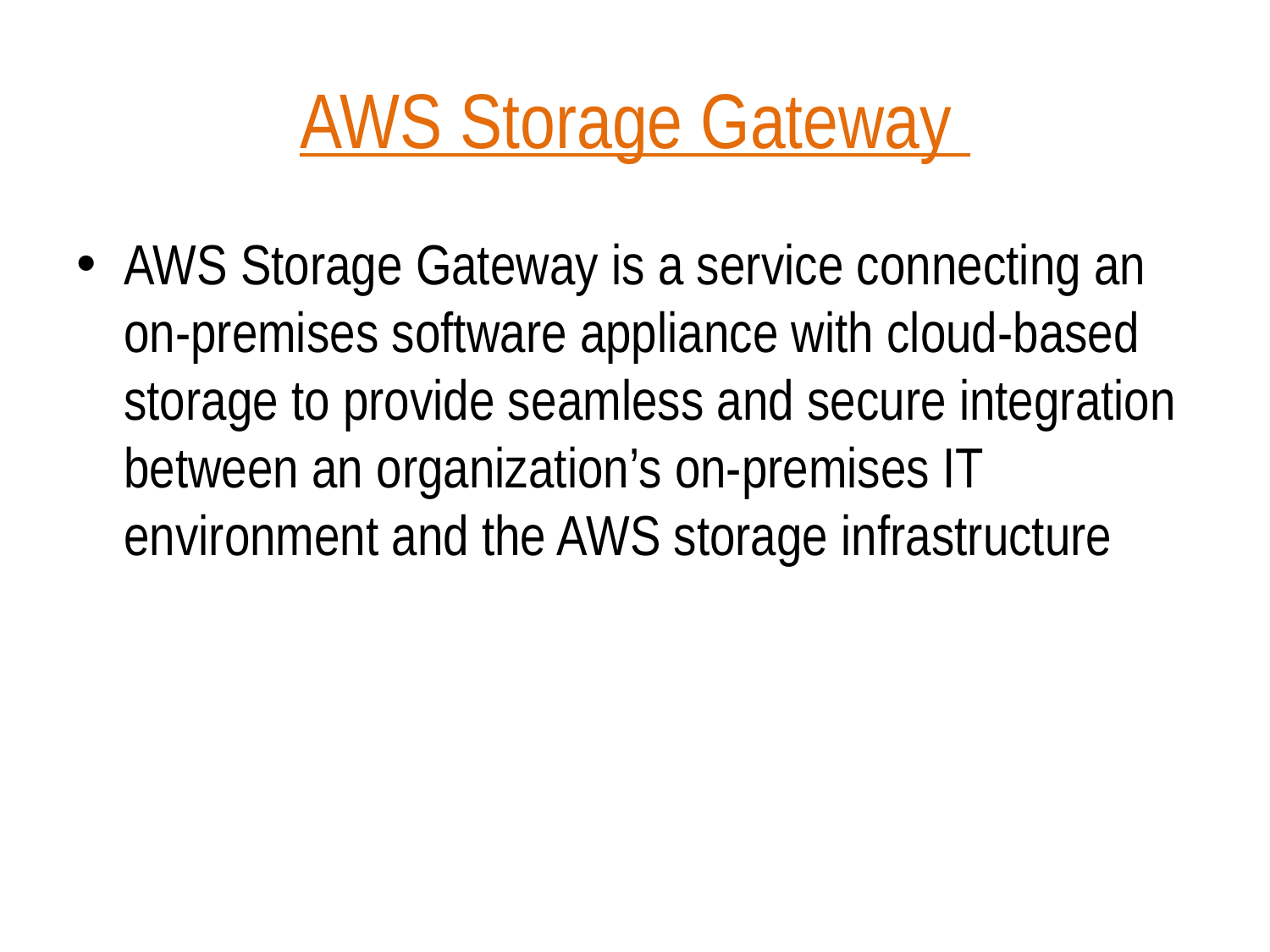

# AWS Storage Gateway
AWS Storage Gateway is a service connecting an on-premises software appliance with cloud-based storage to provide seamless and secure integration between an organization’s on-premises IT environment and the AWS storage infrastructure